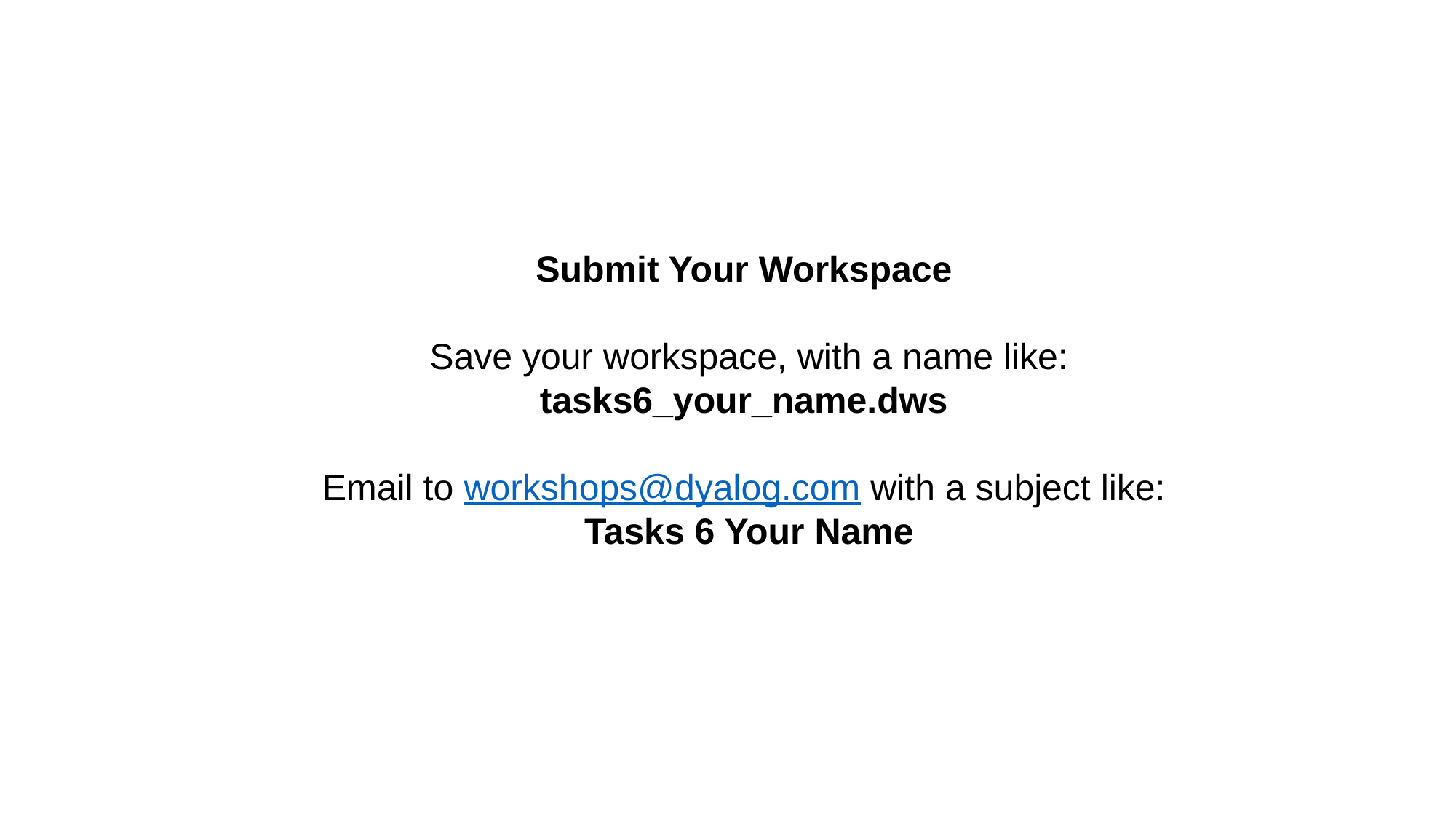

Submit Your Workspace

Save your workspace, with a name like:
tasks6_your_name.dws

Email to workshops@dyalog.com with a subject like:
Tasks 6 Your Name